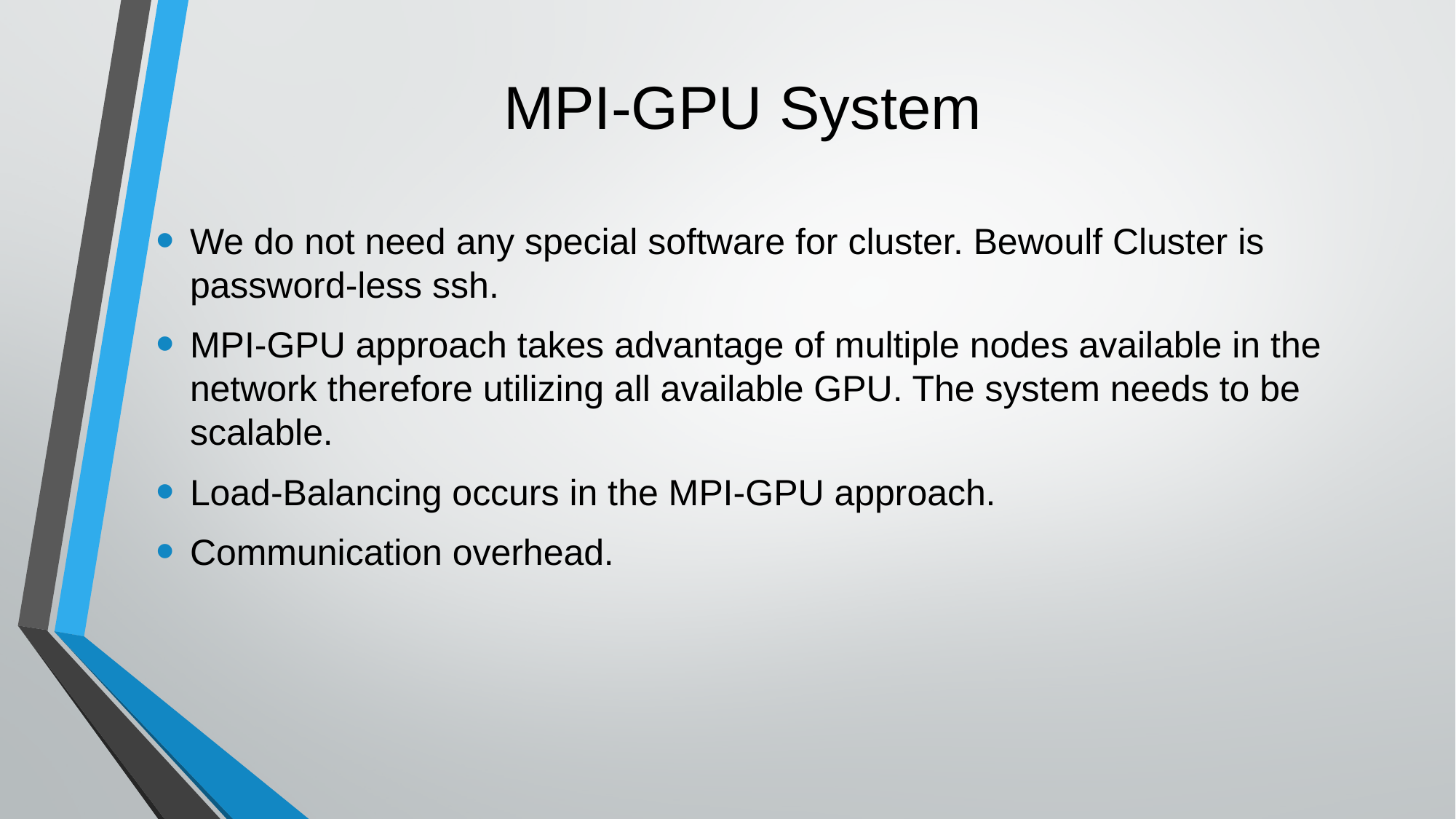

# MPI-GPU System
We do not need any special software for cluster. Bewoulf Cluster is password-less ssh.
MPI-GPU approach takes advantage of multiple nodes available in the network therefore utilizing all available GPU. The system needs to be scalable.
Load-Balancing occurs in the MPI-GPU approach.
Communication overhead.